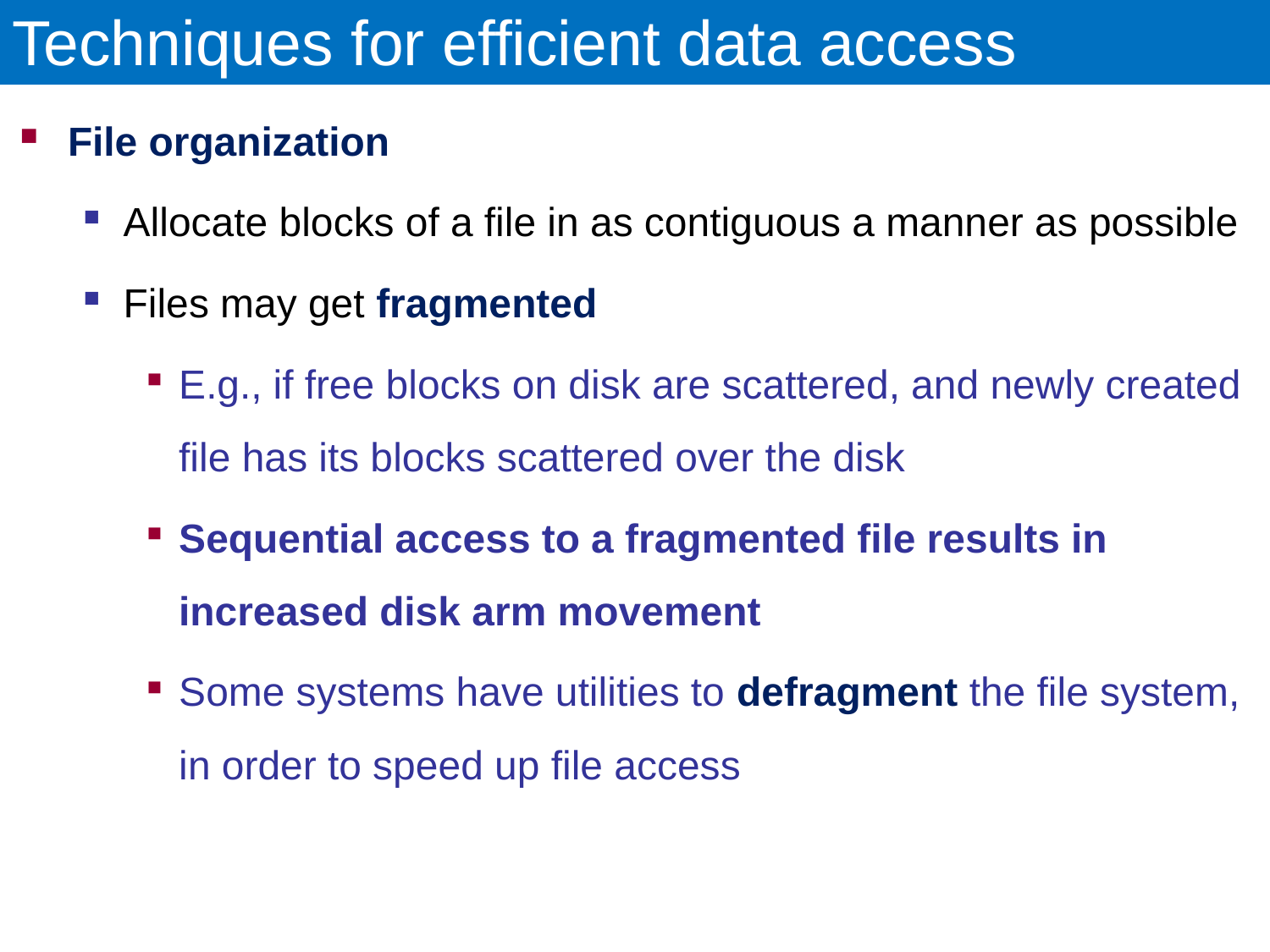

# Techniques for efficient data access
File organization
Allocate blocks of a file in as contiguous a manner as possible
Files may get fragmented
E.g., if free blocks on disk are scattered, and newly created file has its blocks scattered over the disk
Sequential access to a fragmented file results in increased disk arm movement
Some systems have utilities to defragment the file system, in order to speed up file access